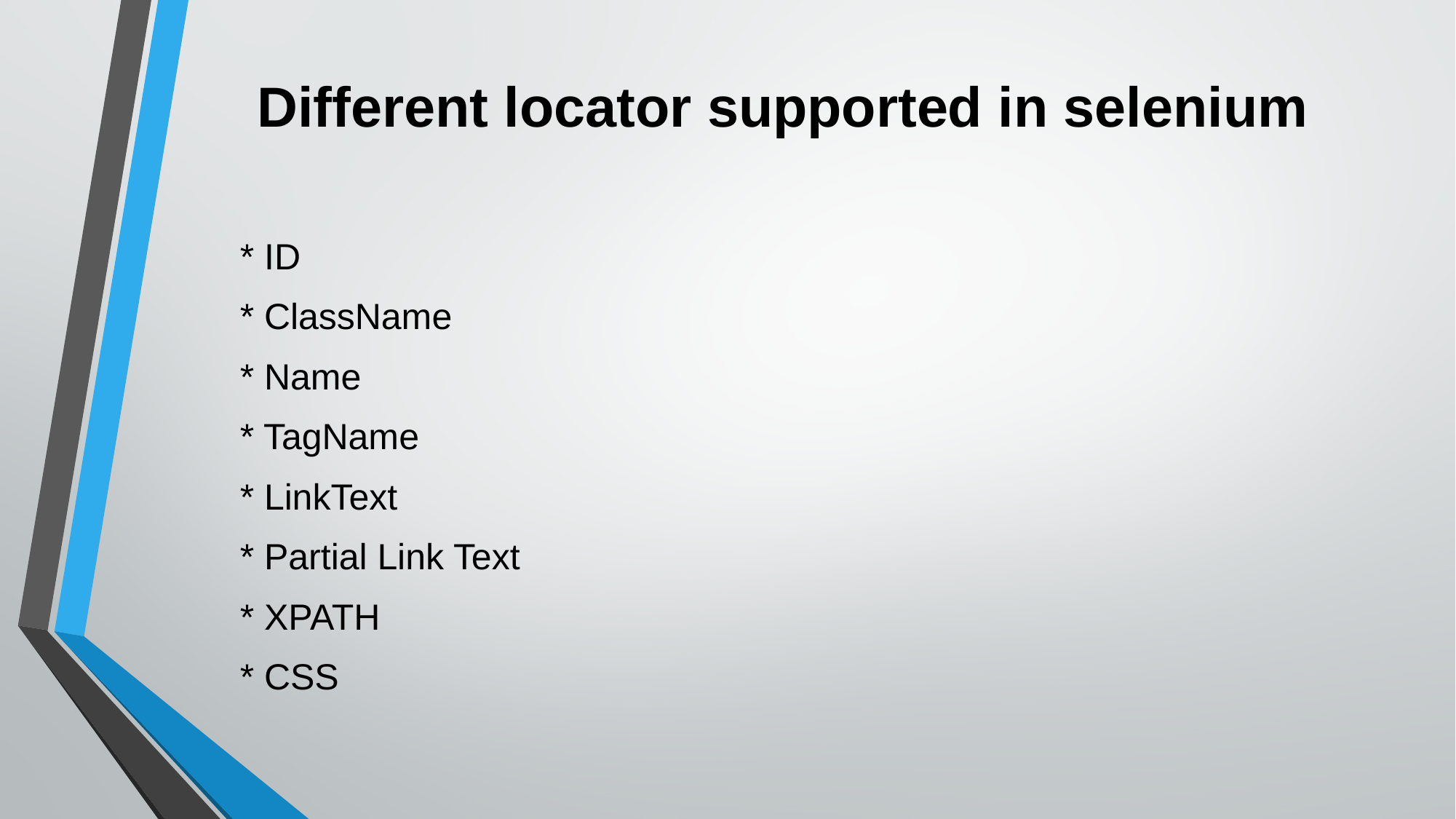

# Different locator supported in selenium
* ID
* ClassName
* Name
* TagName
* LinkText
* Partial Link Text
* XPATH
* CSS